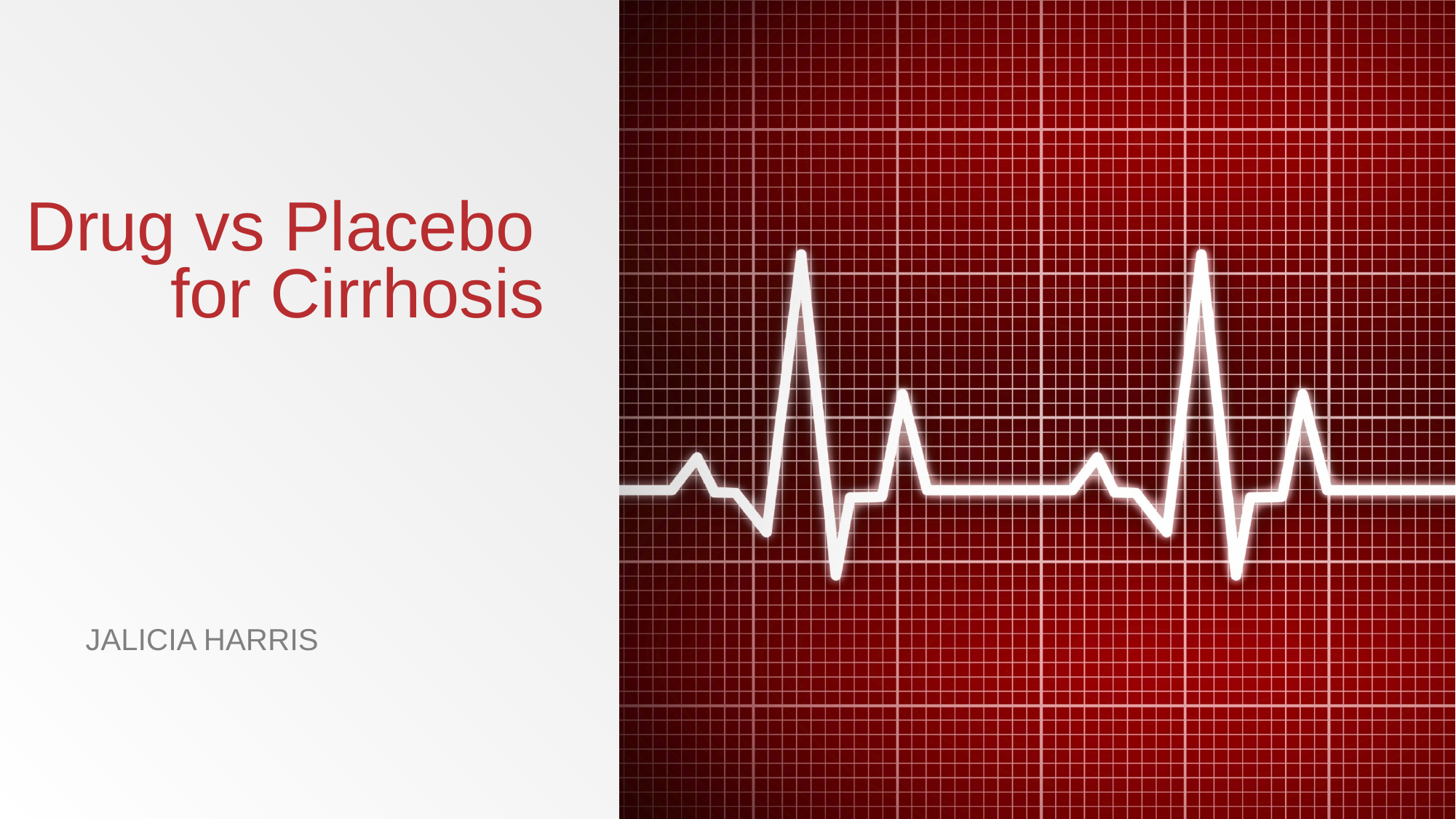

# Drug vs Placebo         for Cirrhosis
Jalicia Harris